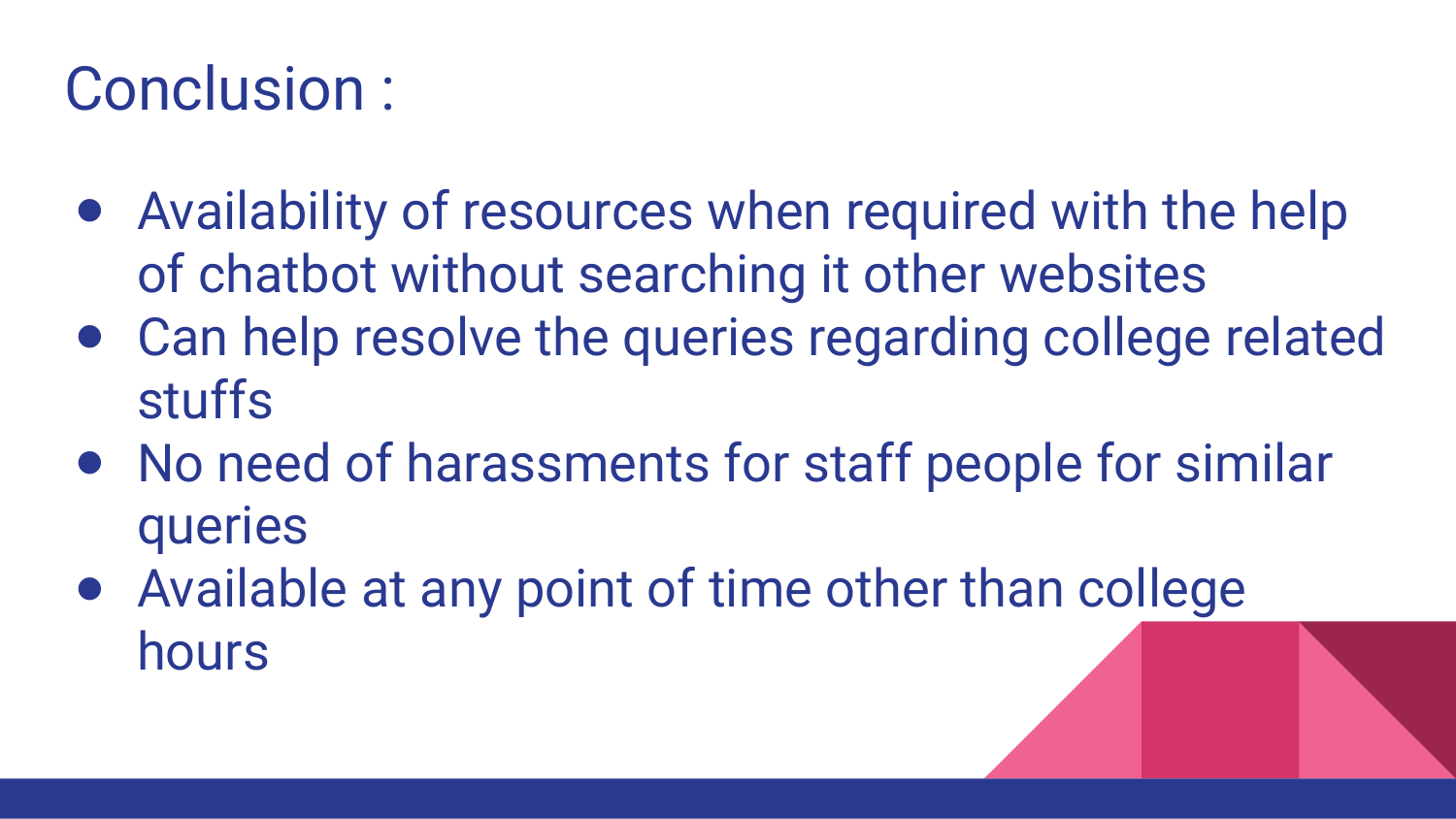

# Conclusion :
Availability of resources when required with the help of chatbot without searching it other websites
Can help resolve the queries regarding college related stuffs
No need of harassments for staff people for similar queries
Available at any point of time other than college hours